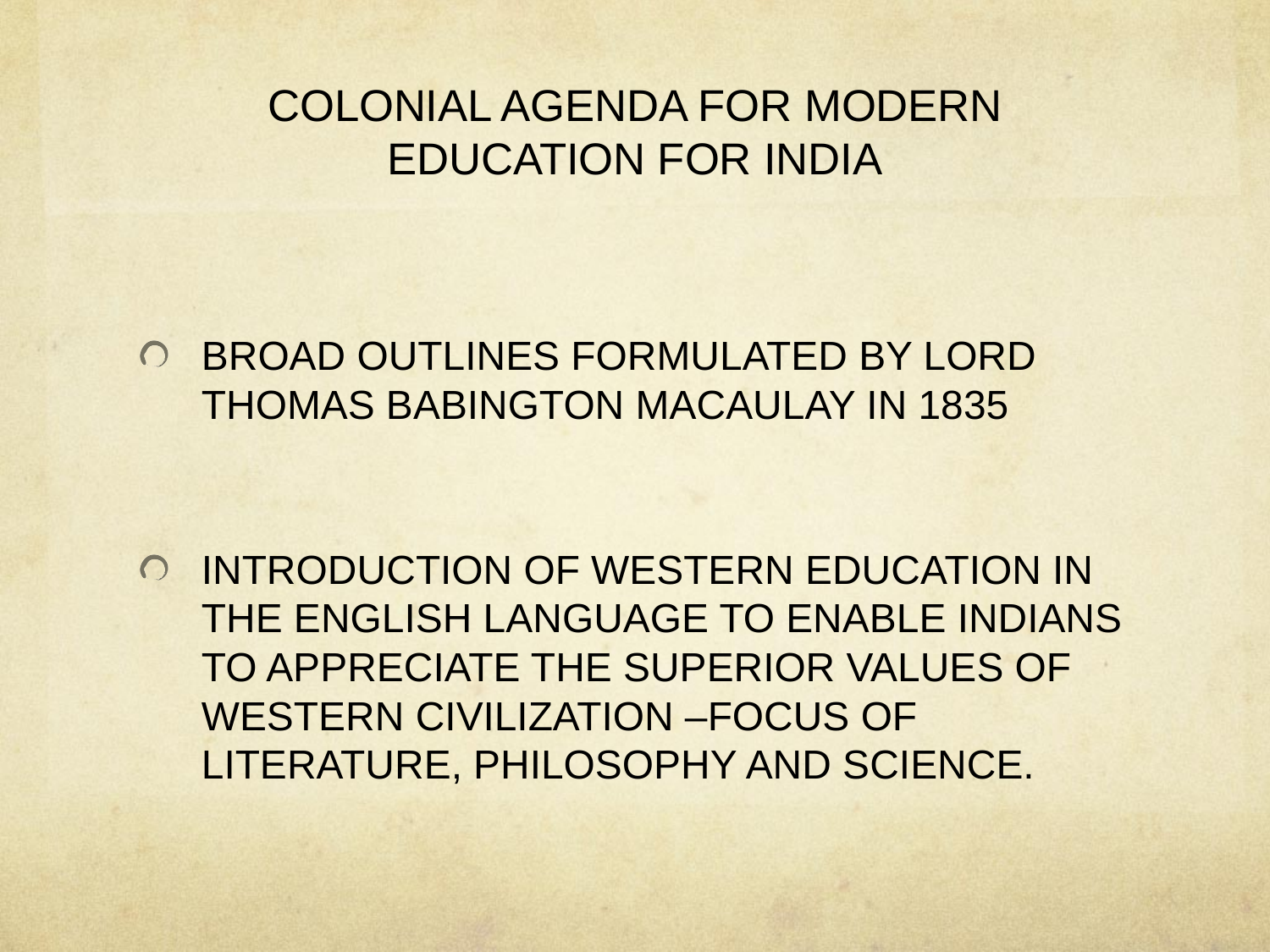

# COLONIAL AGENDA FOR MODERN EDUCATION FOR INDIA

BROAD OUTLINES FORMULATED BY LORD THOMAS BABINGTON MACAULAY IN 1835

INTRODUCTION OF WESTERN EDUCATION IN THE ENGLISH LANGUAGE TO ENABLE INDIANS TO APPRECIATE THE SUPERIOR VALUES OF WESTERN CIVILIZATION –FOCUS OF LITERATURE, PHILOSOPHY AND SCIENCE.